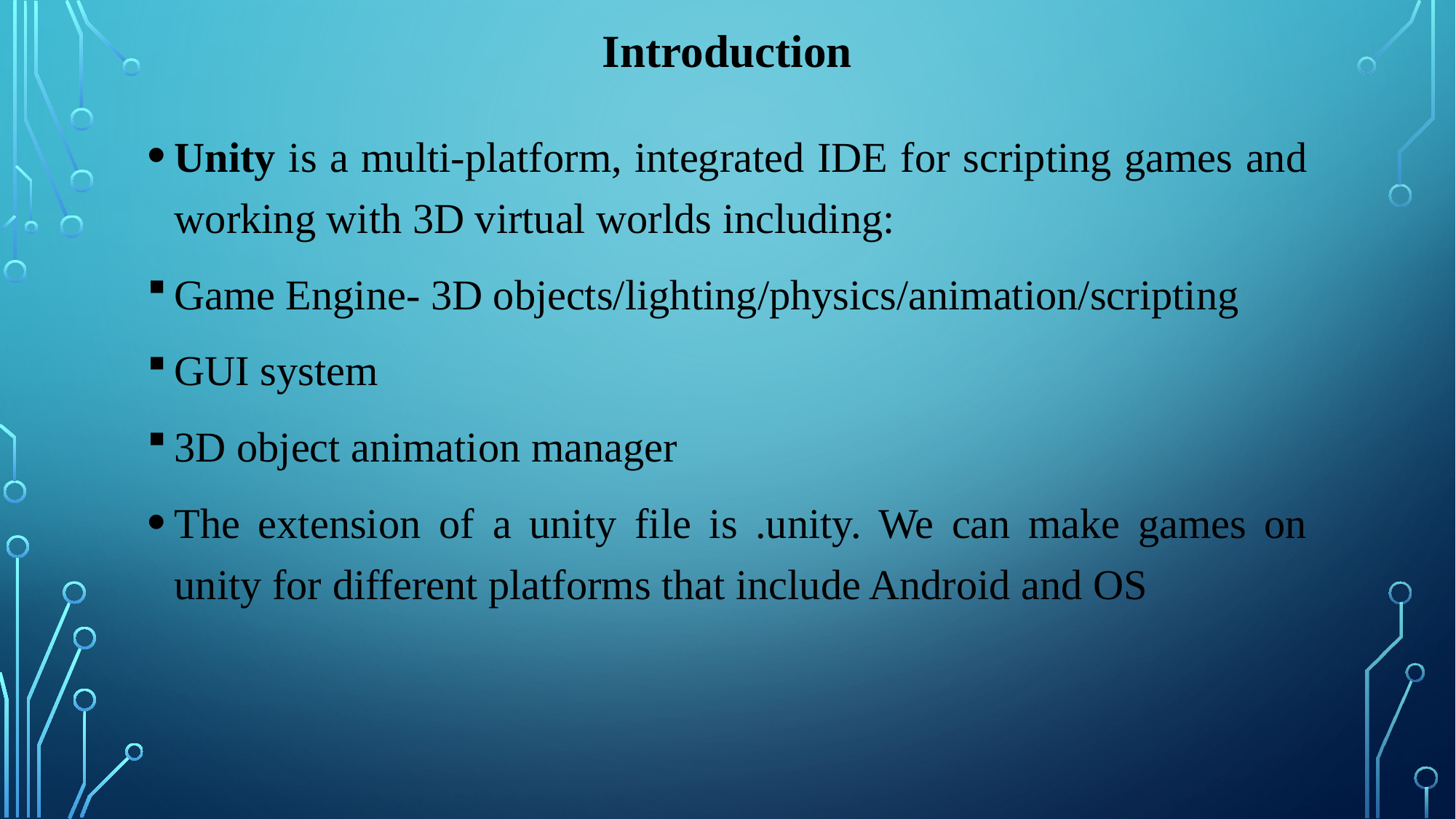

# Introduction
Unity is a multi-platform, integrated IDE for scripting games and working with 3D virtual worlds including:
Game Engine- 3D objects/lighting/physics/animation/scripting
GUI system
3D object animation manager
The extension of a unity file is .unity. We can make games on unity for different platforms that include Android and OS